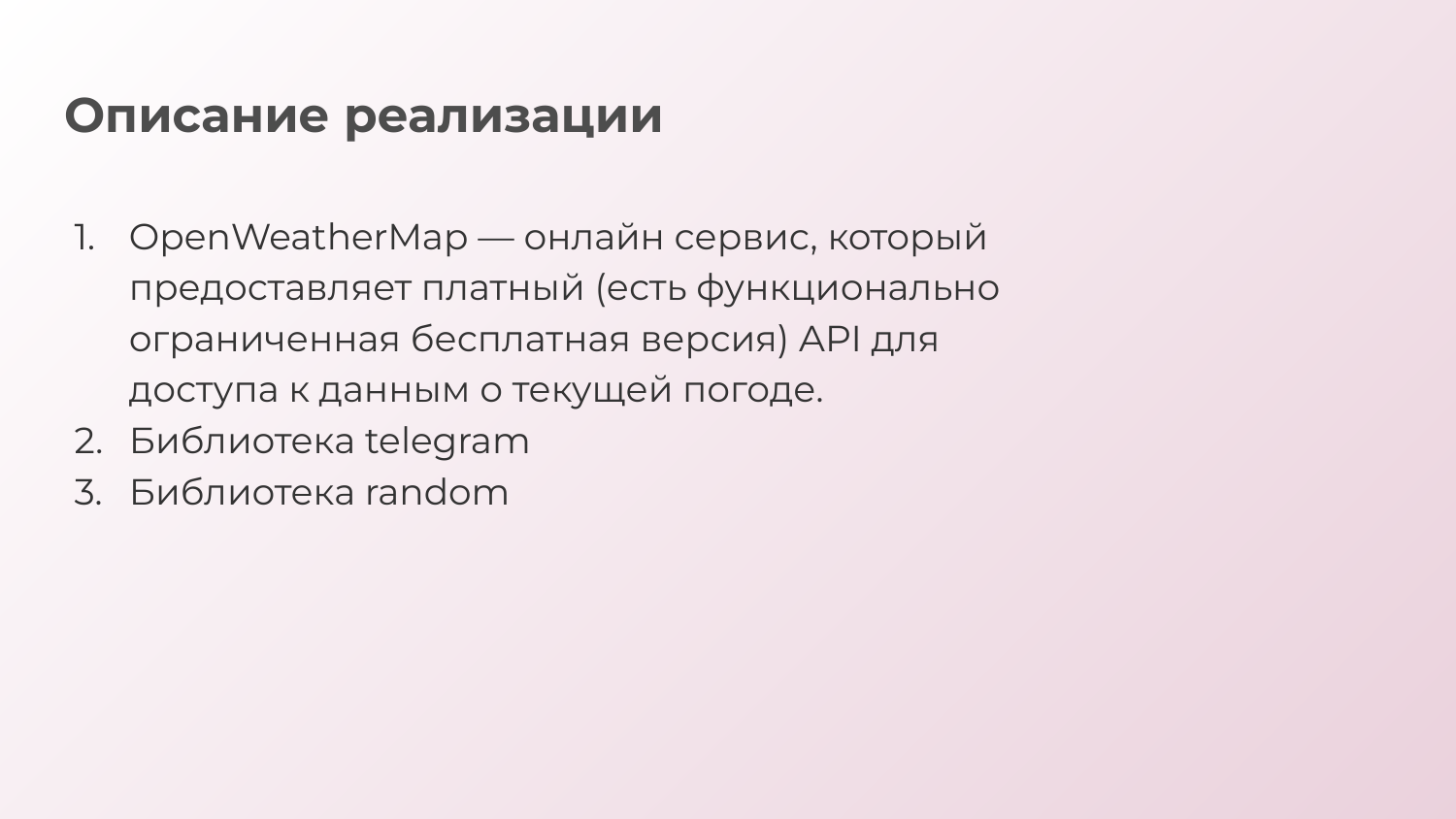

# Описание реализации
OpenWeatherMap — онлайн сервис, который предоставляет платный (есть функционально ограниченная бесплатная версия) API для доступа к данным о текущей погоде.
Библиотека telegram
Библиотека random